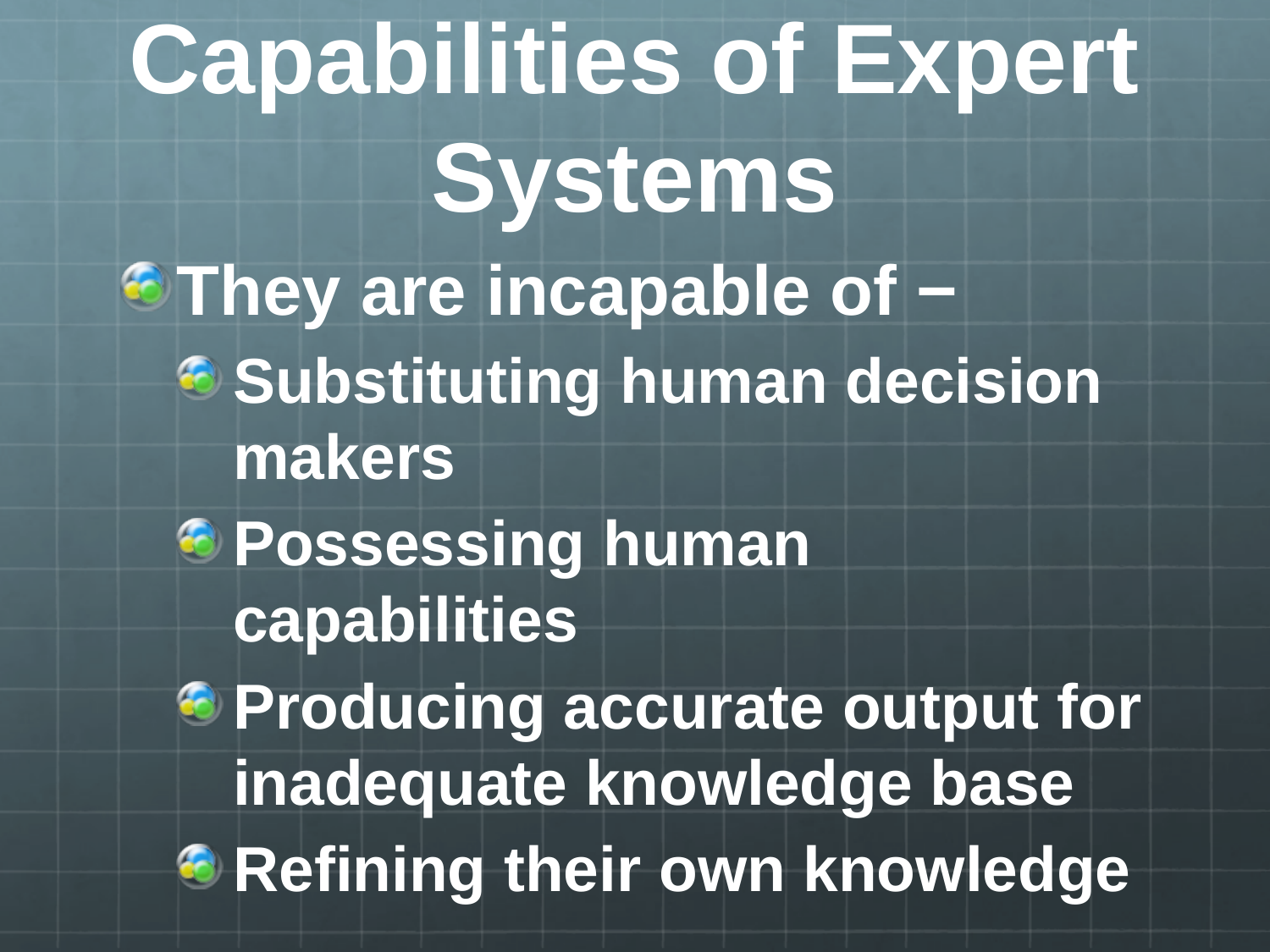

# Capabilities of Expert Systems
They are incapable of −
Substituting human decision makers
Possessing human capabilities
Producing accurate output for inadequate knowledge base
Refining their own knowledge